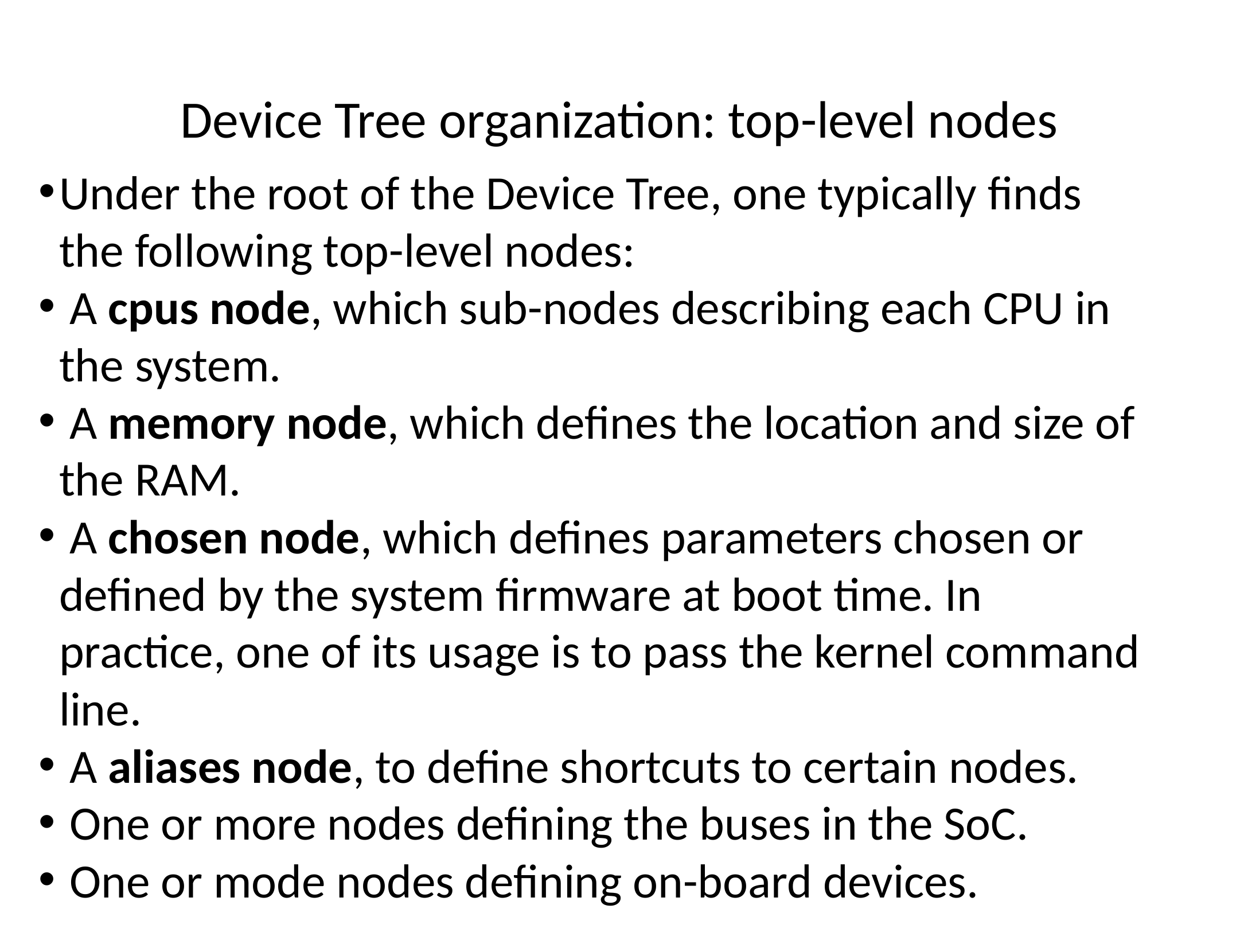

Device Tree organization: top-level nodes
Under the root of the Device Tree, one typically finds the following top-level nodes:
 A cpus node, which sub-nodes describing each CPU in the system.
 A memory node, which defines the location and size of the RAM.
 A chosen node, which defines parameters chosen or defined by the system firmware at boot time. In practice, one of its usage is to pass the kernel command line.
 A aliases node, to define shortcuts to certain nodes.
 One or more nodes defining the buses in the SoC.
 One or mode nodes defining on-board devices.